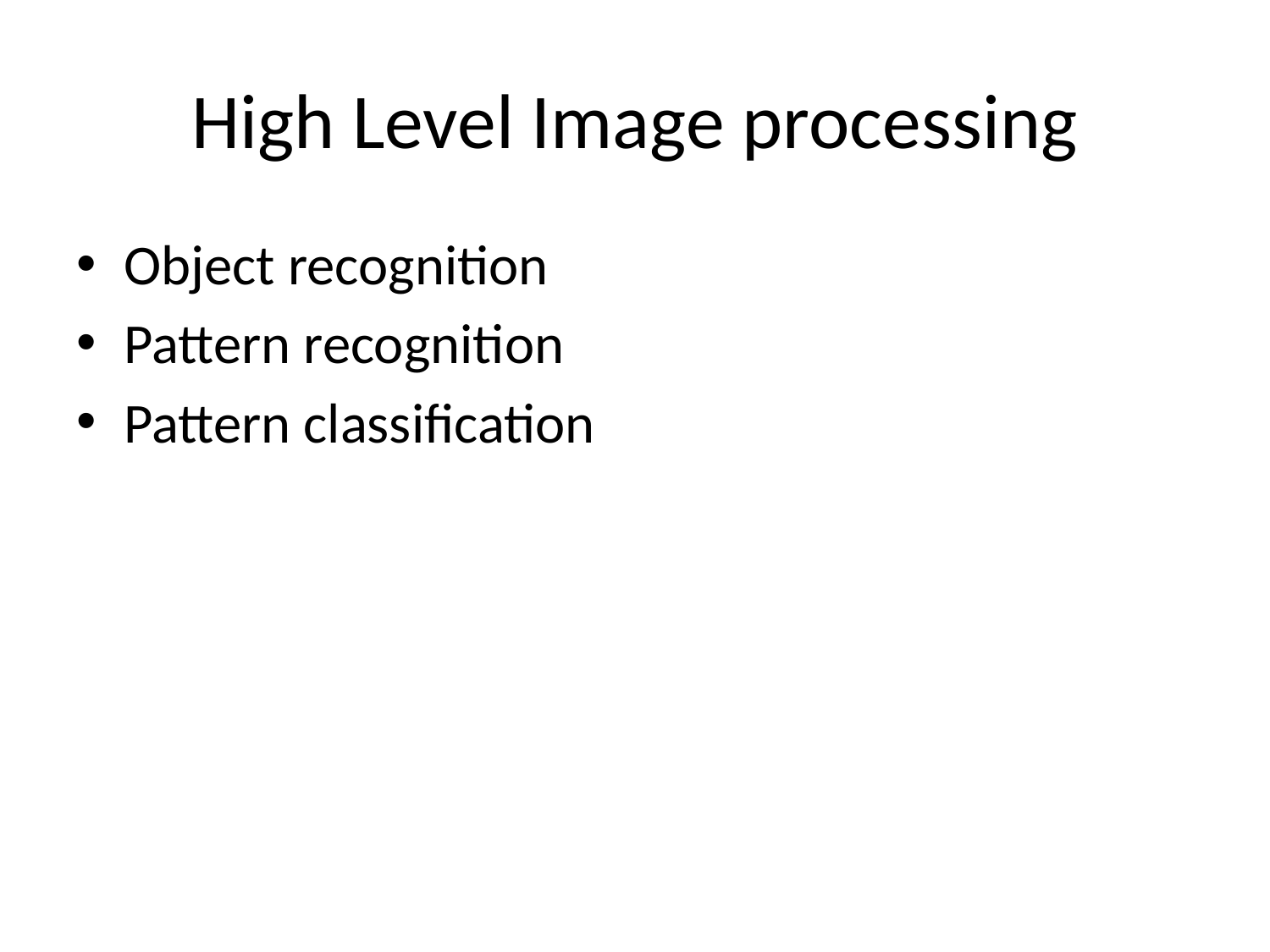

# High Level Image processing
Object recognition
Pattern recognition
Pattern classification